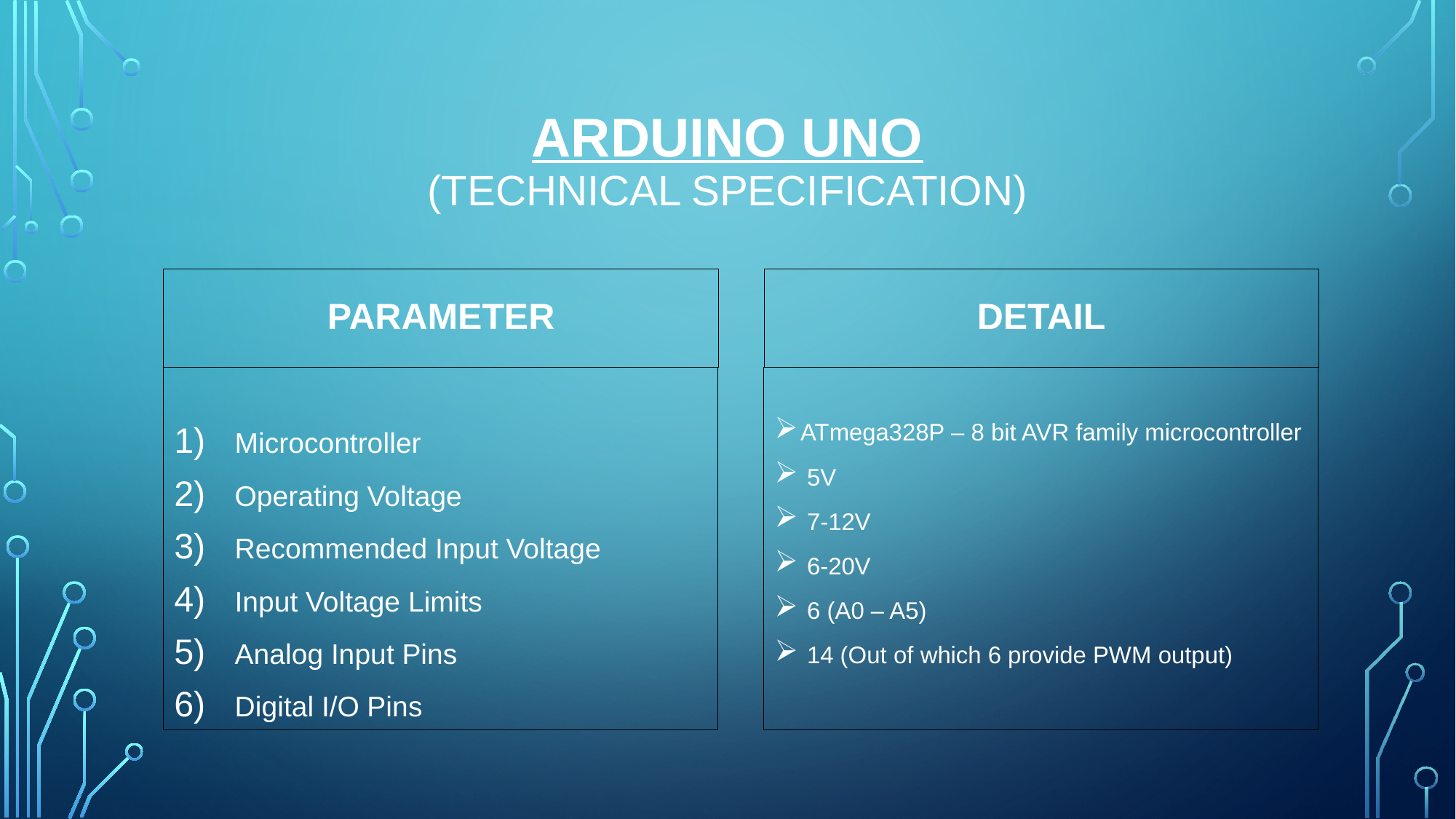

# Arduino uno (Technical Specification)
detail
Parameter

Microcontroller
Operating Voltage
Recommended Input Voltage
Input Voltage Limits
Analog Input Pins
Digital I/O Pins

ATmega328P – 8 bit AVR family microcontroller
 5V
 7-12V
 6-20V
 6 (A0 – A5)
 14 (Out of which 6 provide PWM output)